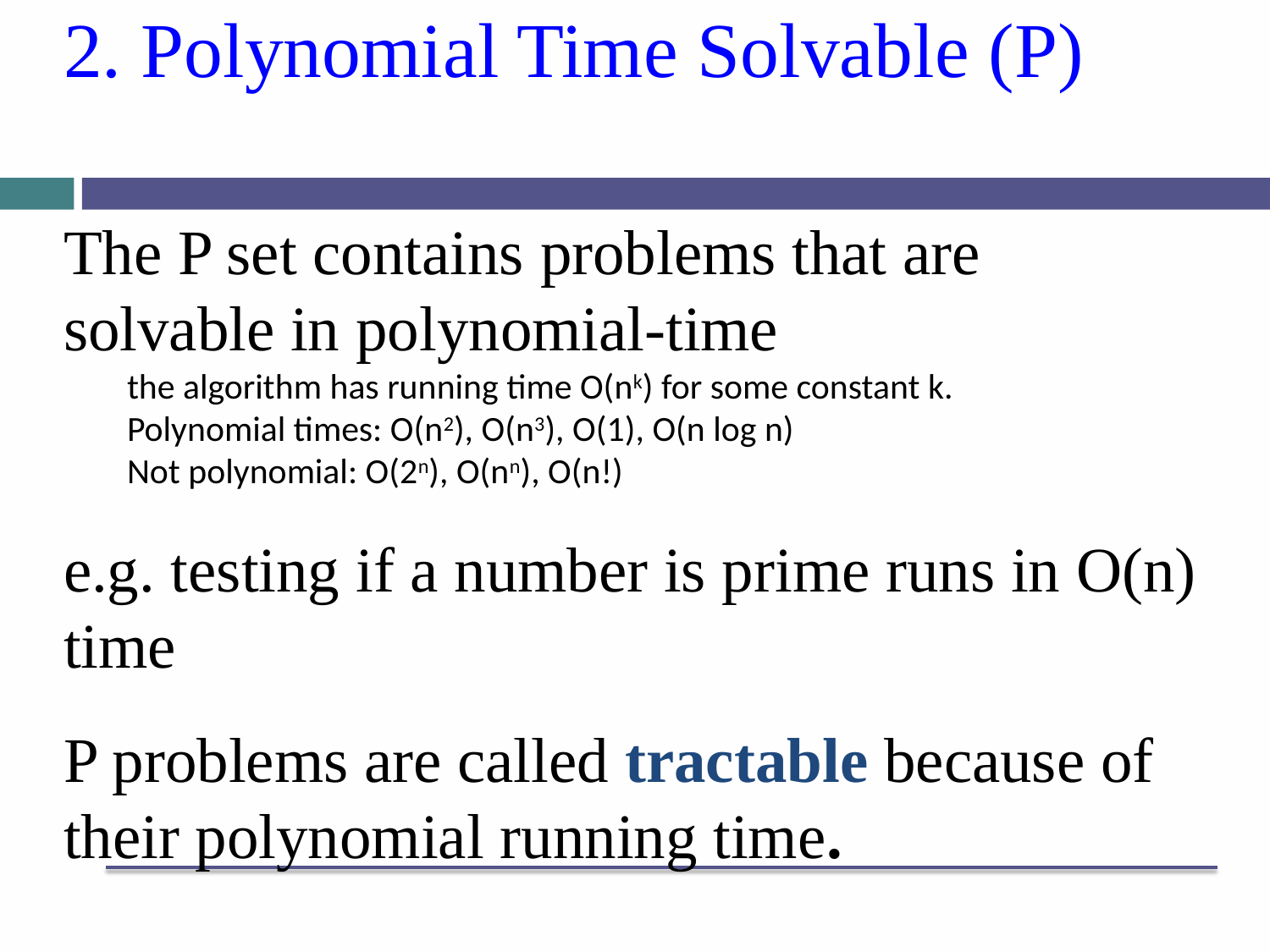

# 2. Polynomial Time Solvable (P)
The P set contains problems that are solvable in polynomial-time
the algorithm has running time O(nk) for some constant k.
Polynomial times: O(n2), O(n3), O(1), O(n log n)
Not polynomial: O(2n), O(nn), O(n!)

e.g. testing if a number is prime runs in O(n) time

P problems are called tractable because of their polynomial running time.